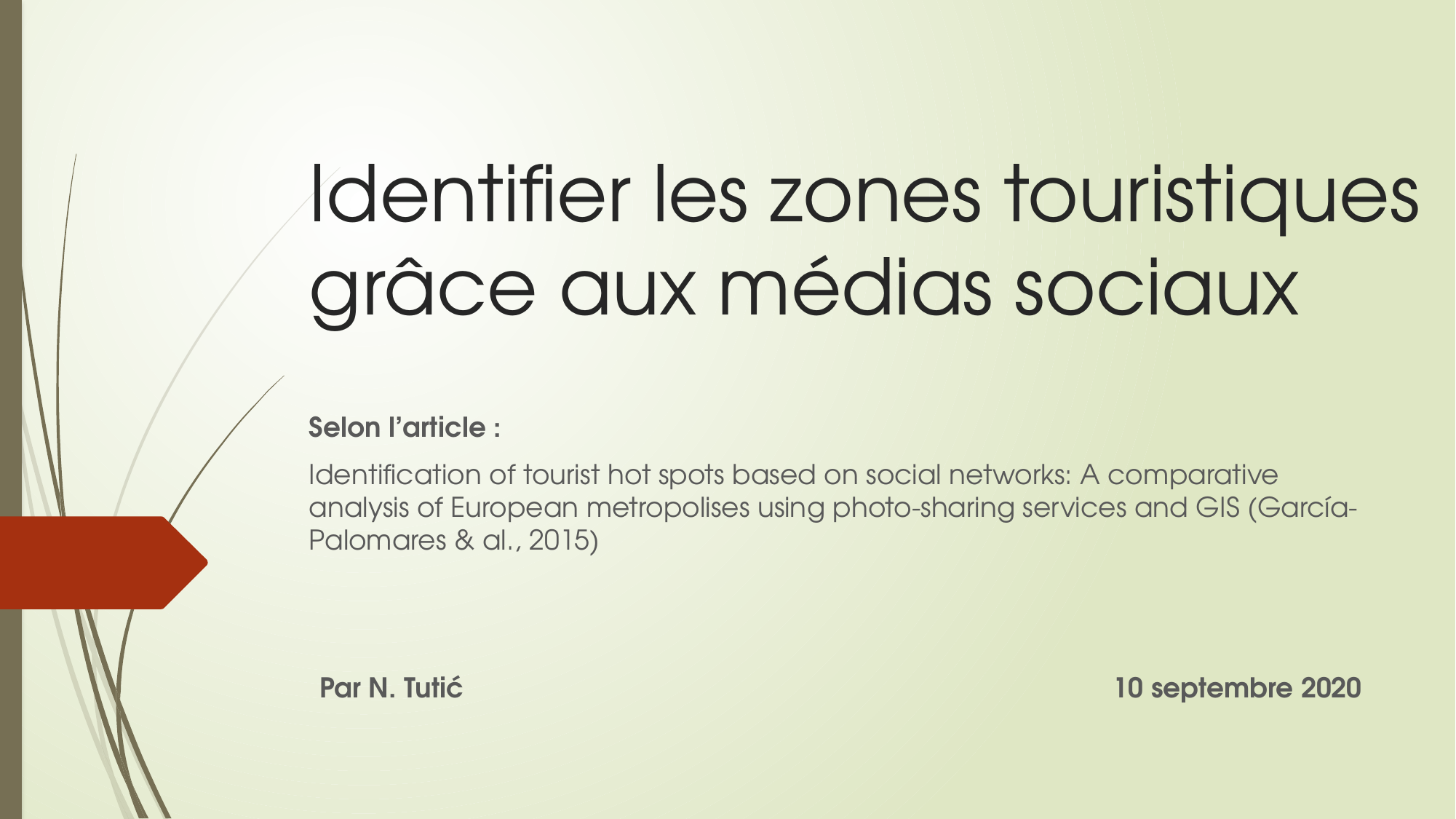

# Identifier les zones touristiques grâce aux médias sociaux
Selon l’article :
Identification of tourist hot spots based on social networks: A comparative analysis of European metropolises using photo-sharing services and GIS (García-Palomares & al., 2015)

Par N. Tutić

10 septembre 2020